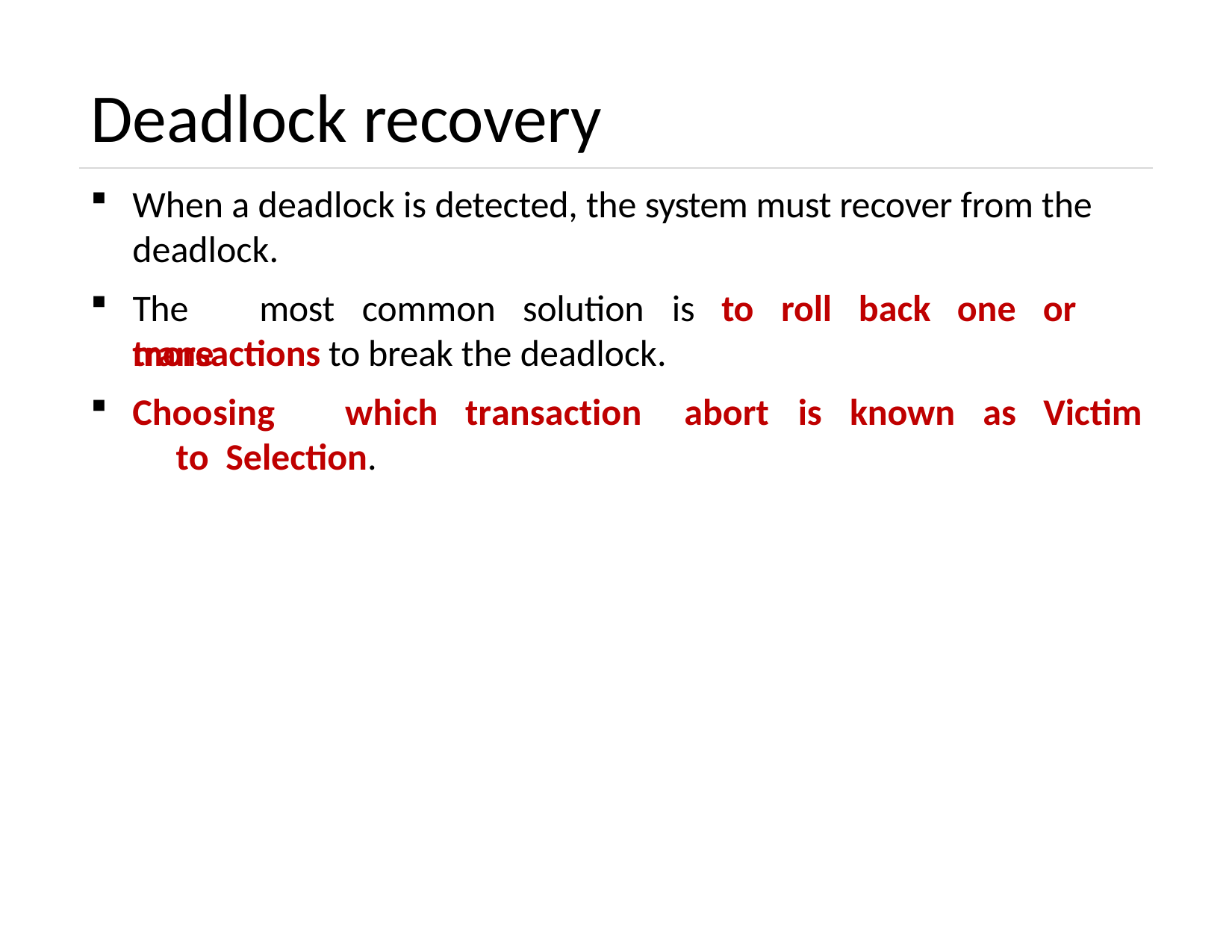

# Deadlock recovery

When a deadlock is detected, the system must recover from the  deadlock.
The	most	common	solution	is	to	roll	back	one	or	more
transactions to break the deadlock.
Choosing	which	transaction	to  Selection.
abort	is	known	as	Victim
Unit – 6: Transaction Management
Darshan Institute of Engineering & Technology
71